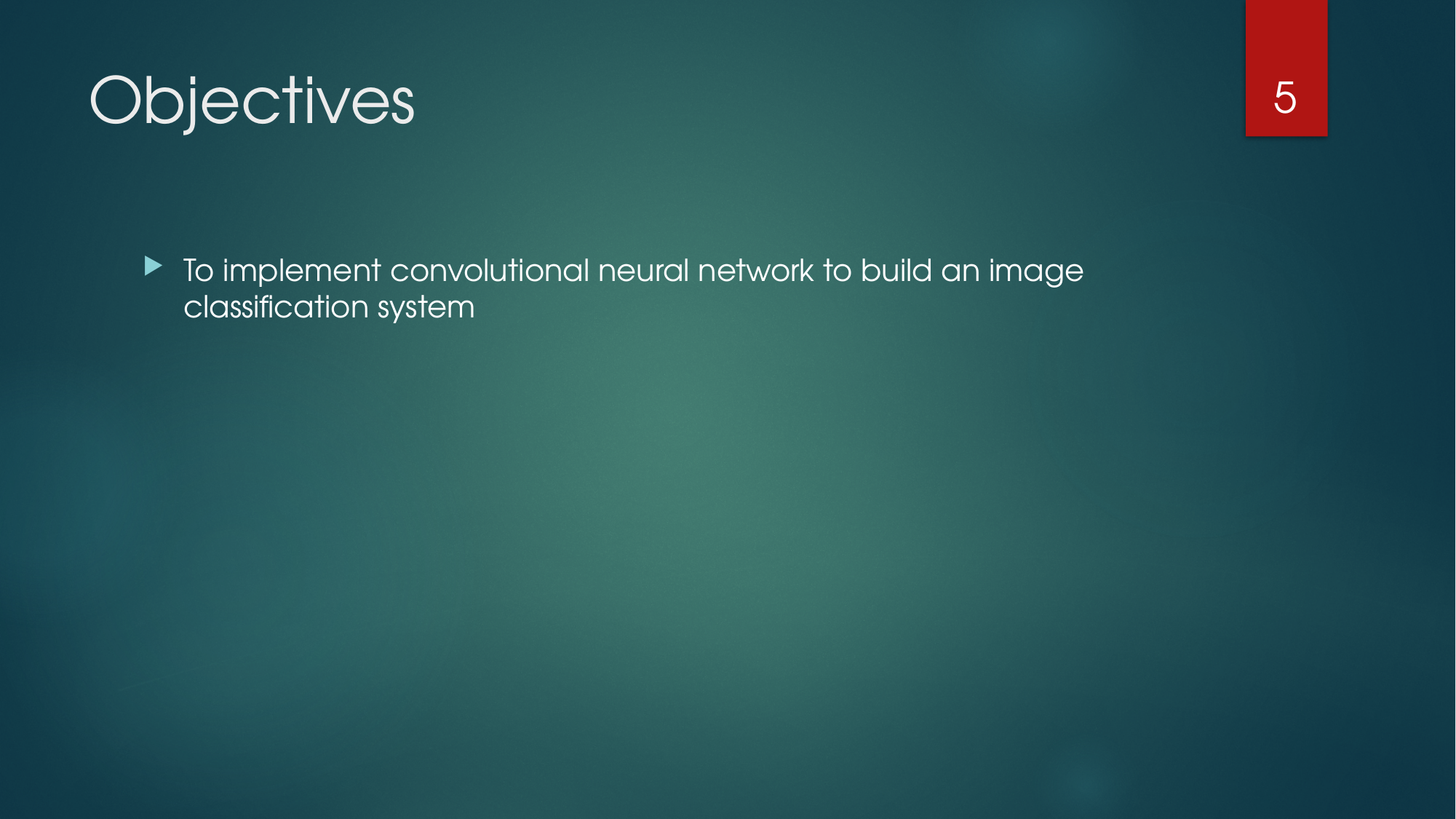

5
# Objectives
To implement convolutional neural network to build an image classiﬁcation system